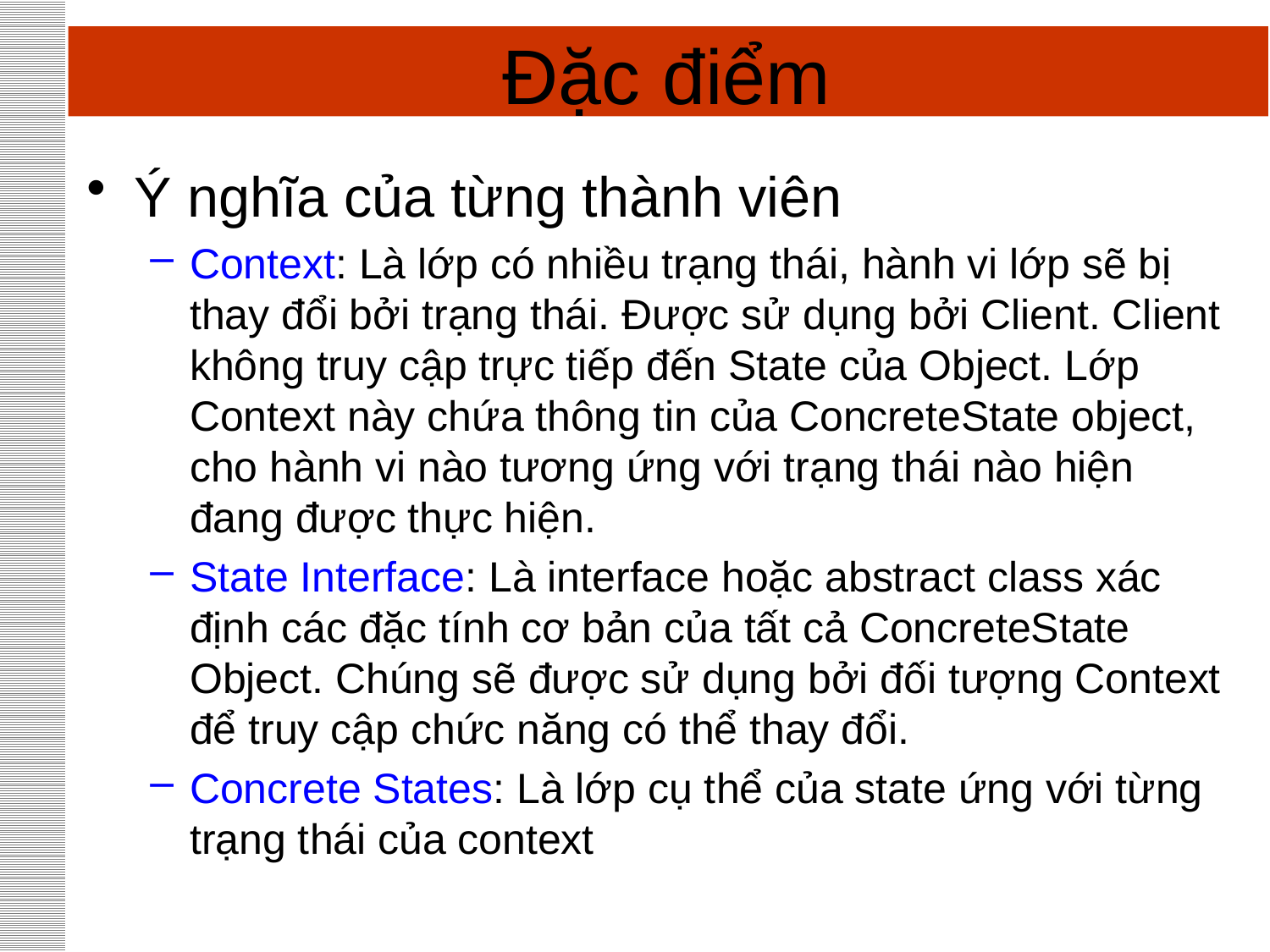

# Đặc điểm
Ý nghĩa của từng thành viên
Context: Là lớp có nhiều trạng thái, hành vi lớp sẽ bị thay đổi bởi trạng thái. Được sử dụng bởi Client. Client không truy cập trực tiếp đến State của Object. Lớp Context này chứa thông tin của ConcreteState object, cho hành vi nào tương ứng với trạng thái nào hiện đang được thực hiện.
State Interface: Là interface hoặc abstract class xác định các đặc tính cơ bản của tất cả ConcreteState Object. Chúng sẽ được sử dụng bởi đối tượng Context để truy cập chức năng có thể thay đổi.
Concrete States: Là lớp cụ thể của state ứng với từng trạng thái của context